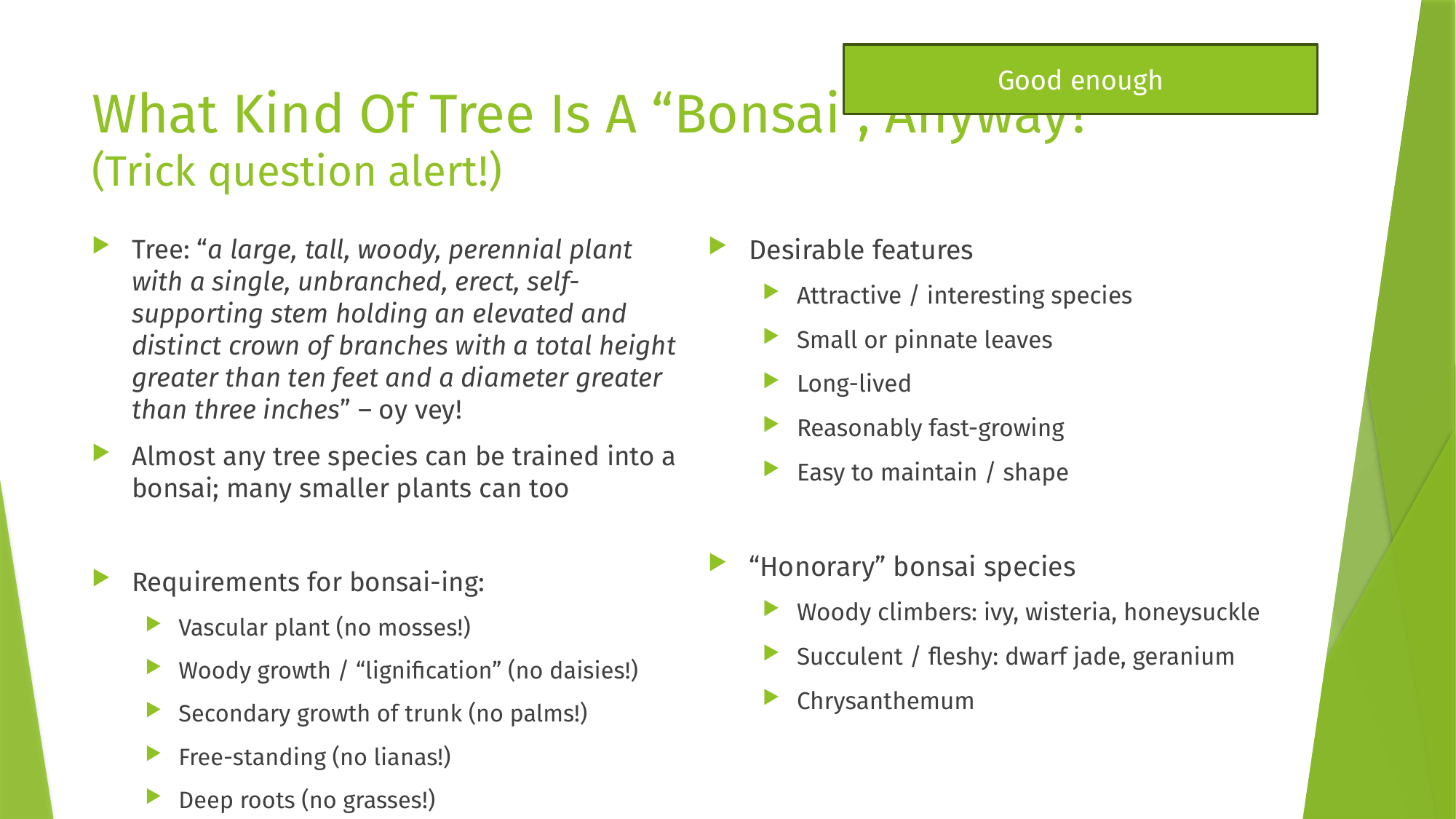

Good enough
# What Kind Of Tree Is A “Bonsai”, Anyway? (Trick question alert!)
Tree: “a large, tall, woody, perennial plant with a single, unbranched, erect, self-supporting stem holding an elevated and distinct crown of branches with a total height greater than ten feet and a diameter greater than three inches” – oy vey!
Almost any tree species can be trained into a bonsai; many smaller plants can too

Requirements for bonsai-ing:
Vascular plant (no mosses!)
Woody growth / “lignification” (no daisies!)
Secondary growth of trunk (no palms!)
Free-standing (no lianas!)
Deep roots (no grasses!)

Desirable features
Attractive / interesting species
Small or pinnate leaves
Long-lived
Reasonably fast-growing
Easy to maintain / shape

“Honorary” bonsai species
Woody climbers: ivy, wisteria, honeysuckle
Succulent / fleshy: dwarf jade, geranium
Chrysanthemum